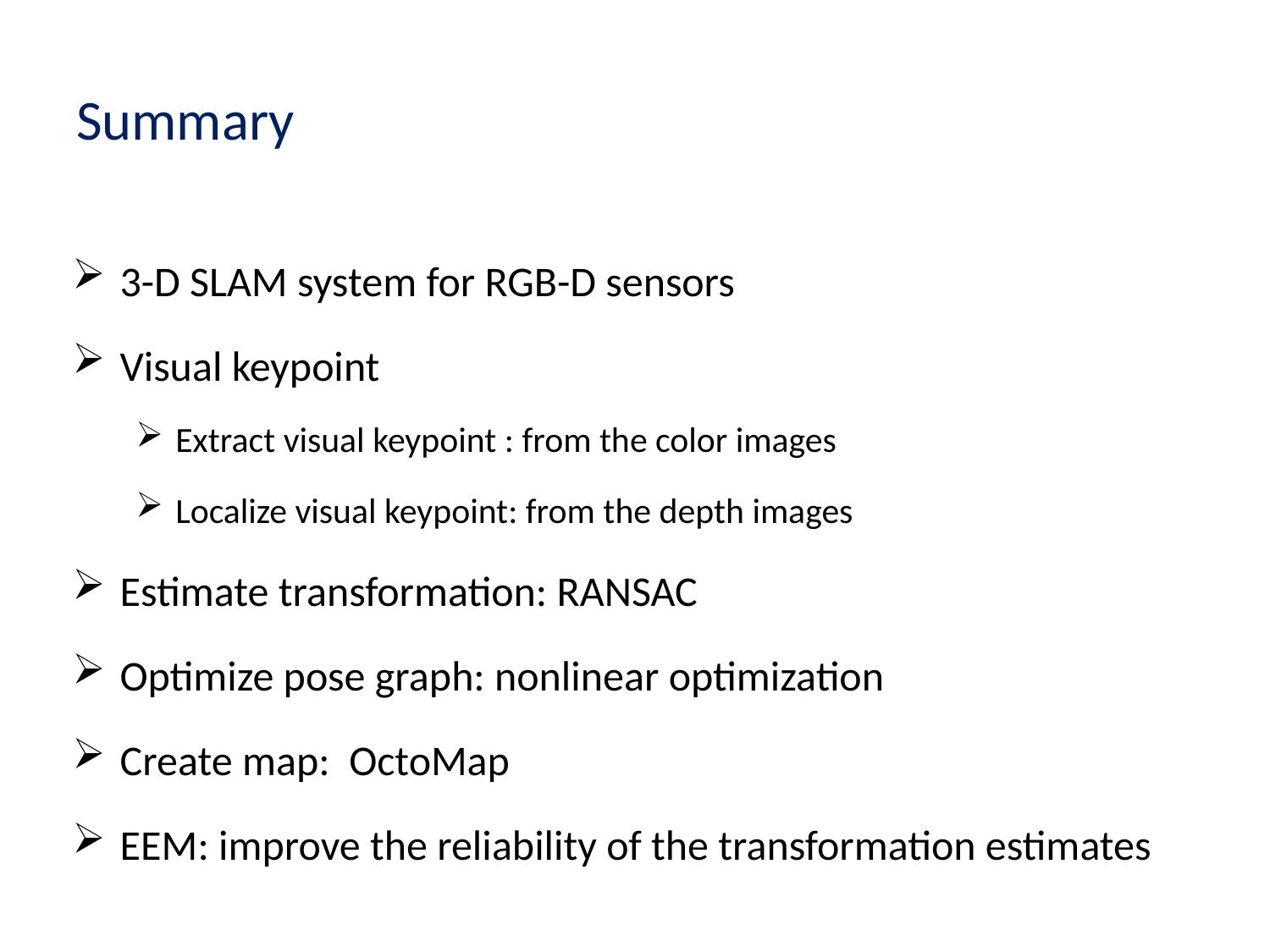

# Summary
3-D SLAM system for RGB-D sensors
Visual keypoint
Extract visual keypoint : from the color images
Localize visual keypoint: from the depth images
Estimate transformation: RANSAC
Optimize pose graph: nonlinear optimization
Create map:  OctoMap
EEM: improve the reliability of the transformation estimates